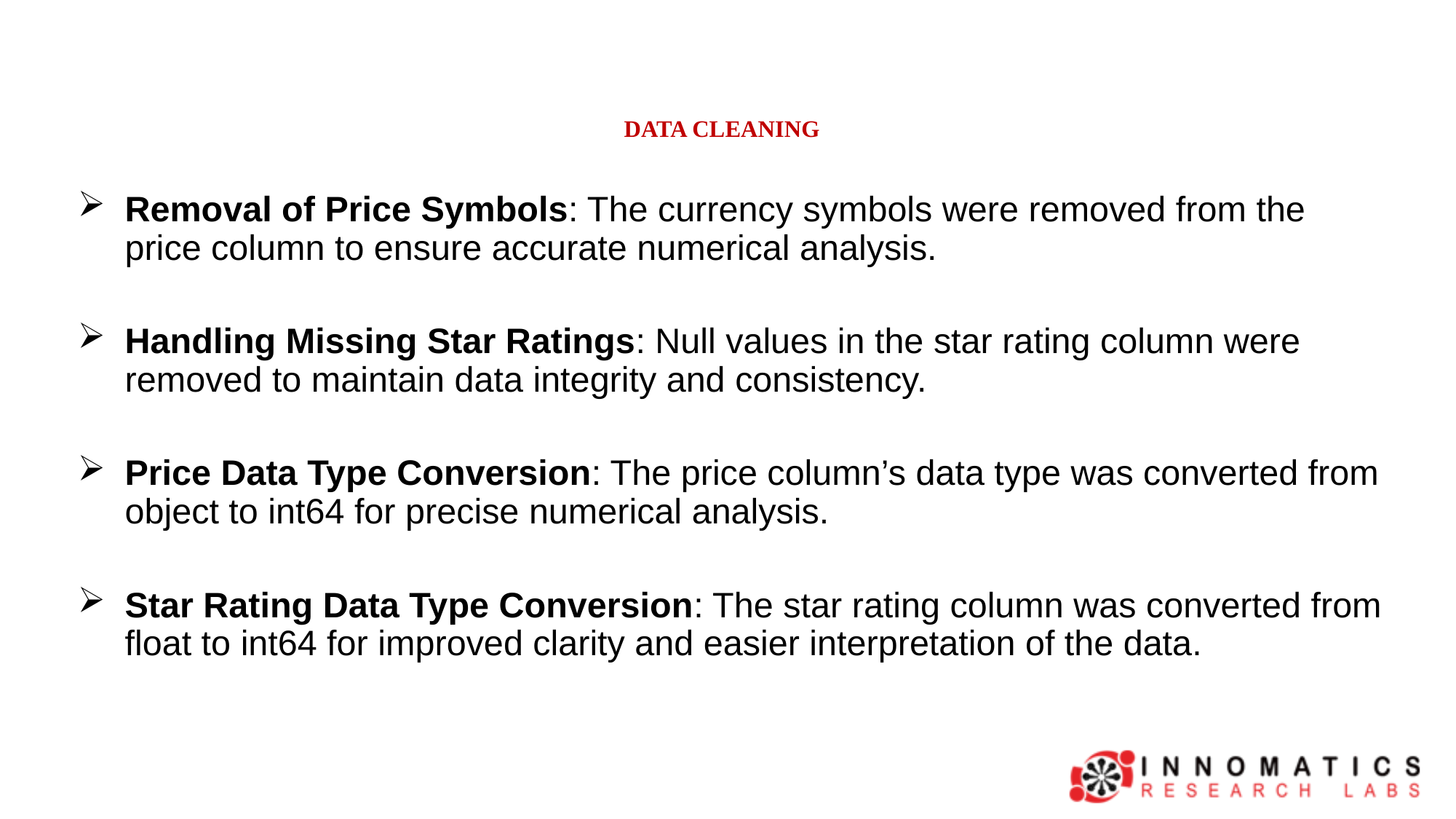

# DATA CLEANING
Removal of Price Symbols: The currency symbols were removed from the price column to ensure accurate numerical analysis.

Handling Missing Star Ratings: Null values in the star rating column were removed to maintain data integrity and consistency.

Price Data Type Conversion: The price column’s data type was converted from object to int64 for precise numerical analysis.

Star Rating Data Type Conversion: The star rating column was converted from float to int64 for improved clarity and easier interpretation of the data.